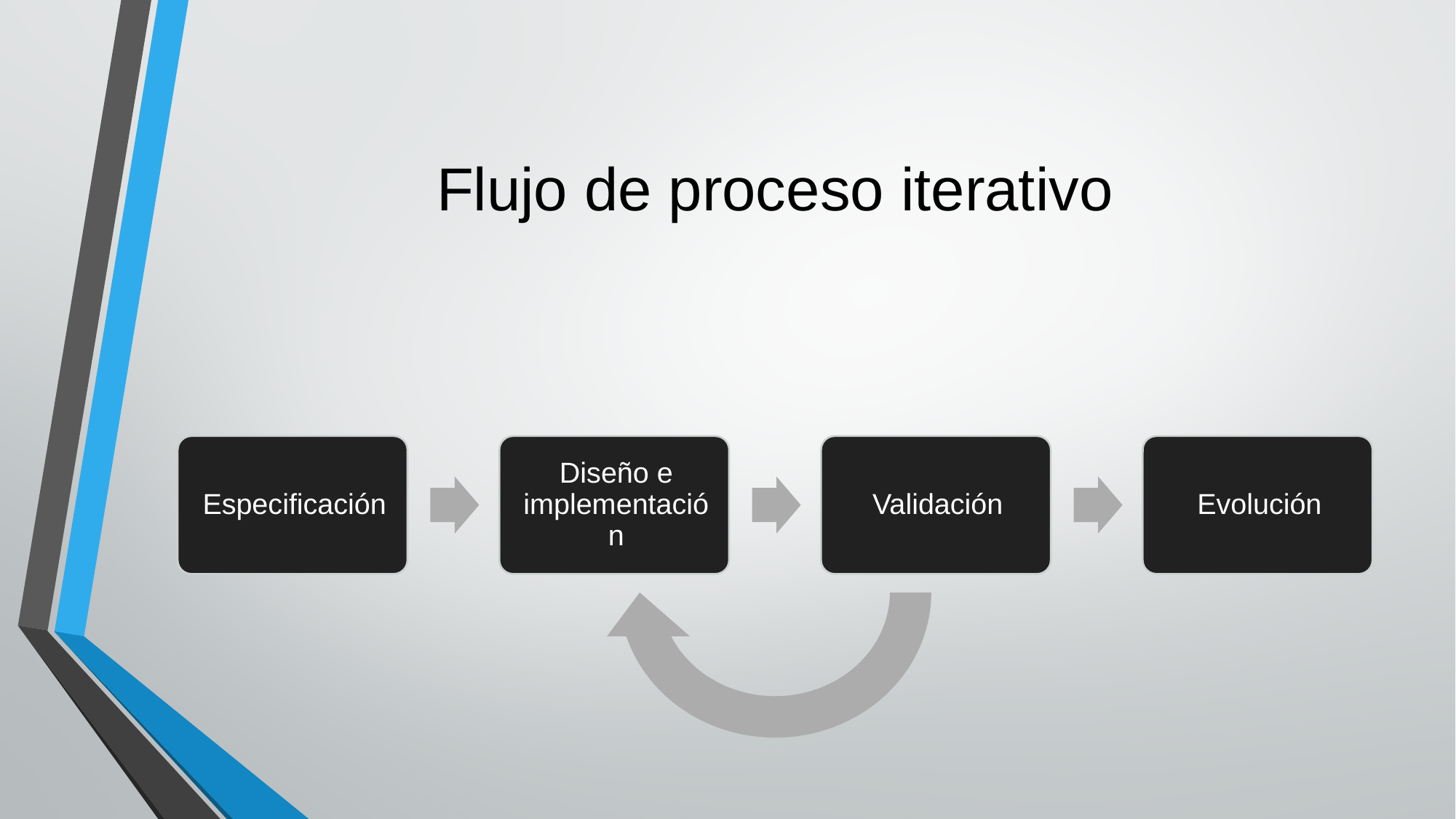

# Flujo de proceso iterativo
Especificación

Diseño e implementación

Validación

Evolución